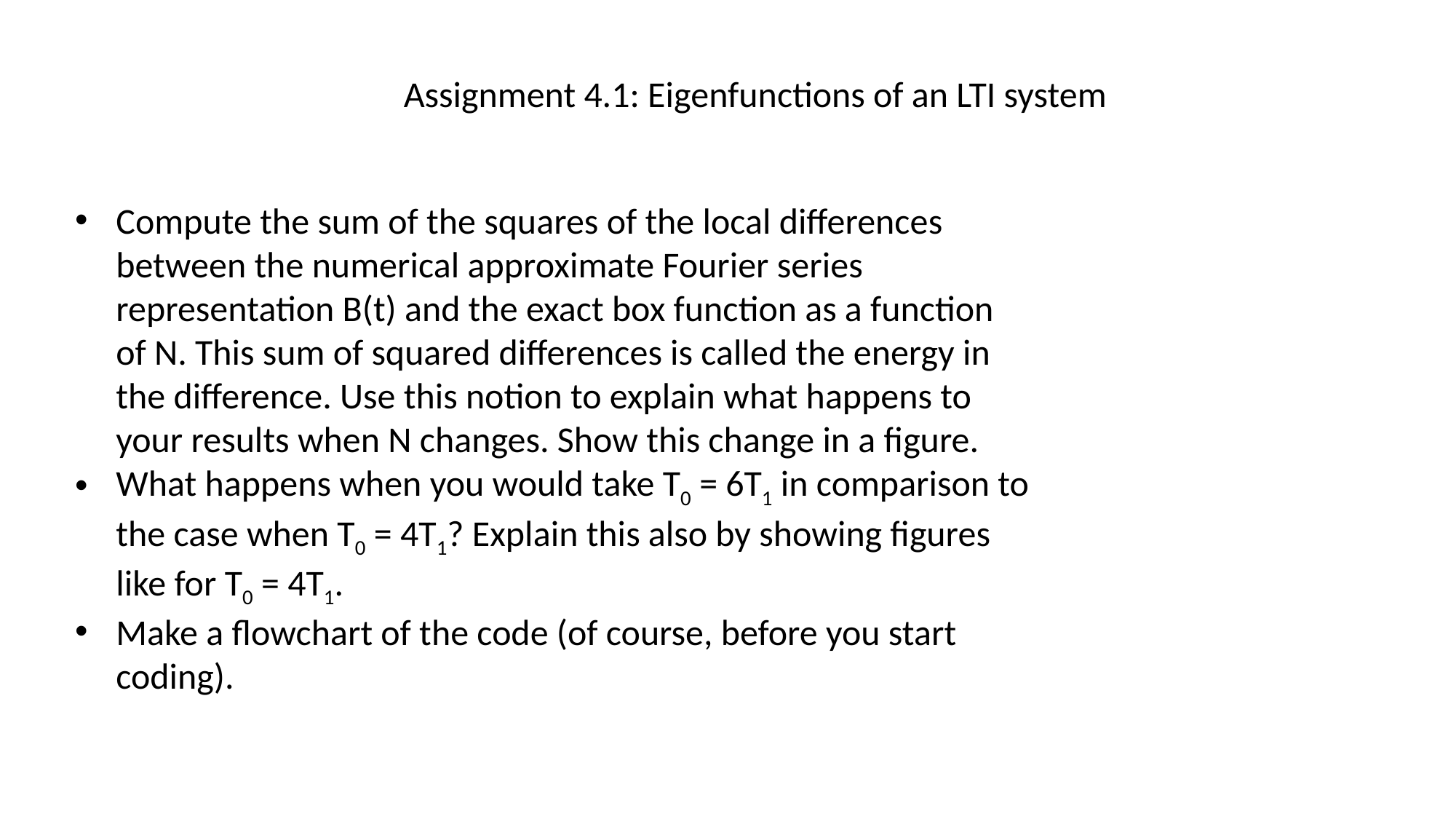

Assignment 4.1: Eigenfunctions of an LTI system
Compute the sum of the squares of the local differences between the numerical approximate Fourier series representation B(t) and the exact box function as a function of N. This sum of squared differences is called the energy in the difference. Use this notion to explain what happens to your results when N changes. Show this change in a figure.
What happens when you would take T0 = 6T1 in comparison to the case when T0 = 4T1? Explain this also by showing figures like for T0 = 4T1.
Make a flowchart of the code (of course, before you start coding).